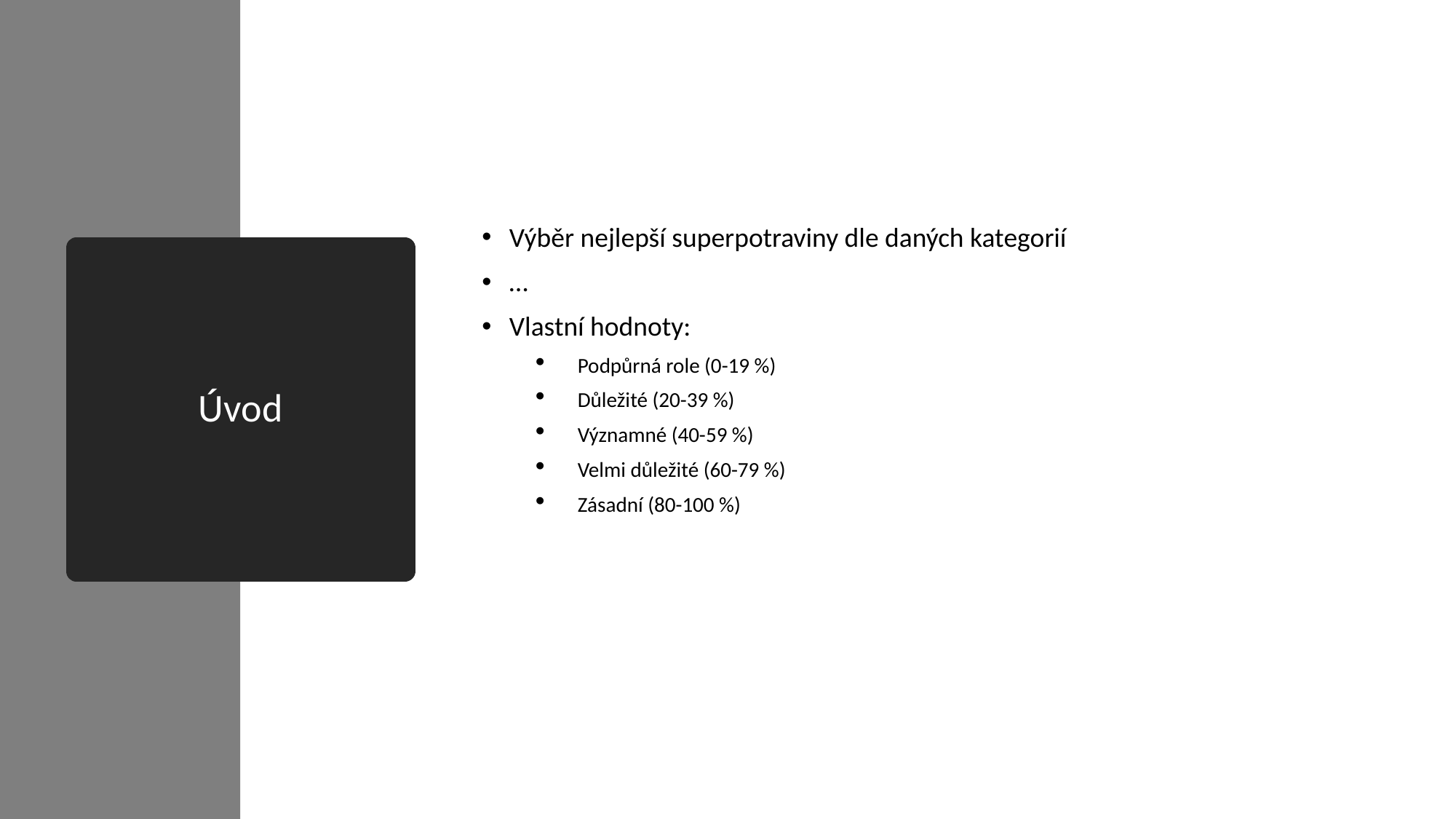

Výběr nejlepší superpotraviny dle daných kategorií
…
Vlastní hodnoty:
Podpůrná role (0-19 %)
Důležité (20-39 %)
Významné (40-59 %)
Velmi důležité (60-79 %)
Zásadní (80-100 %)

# Úvod